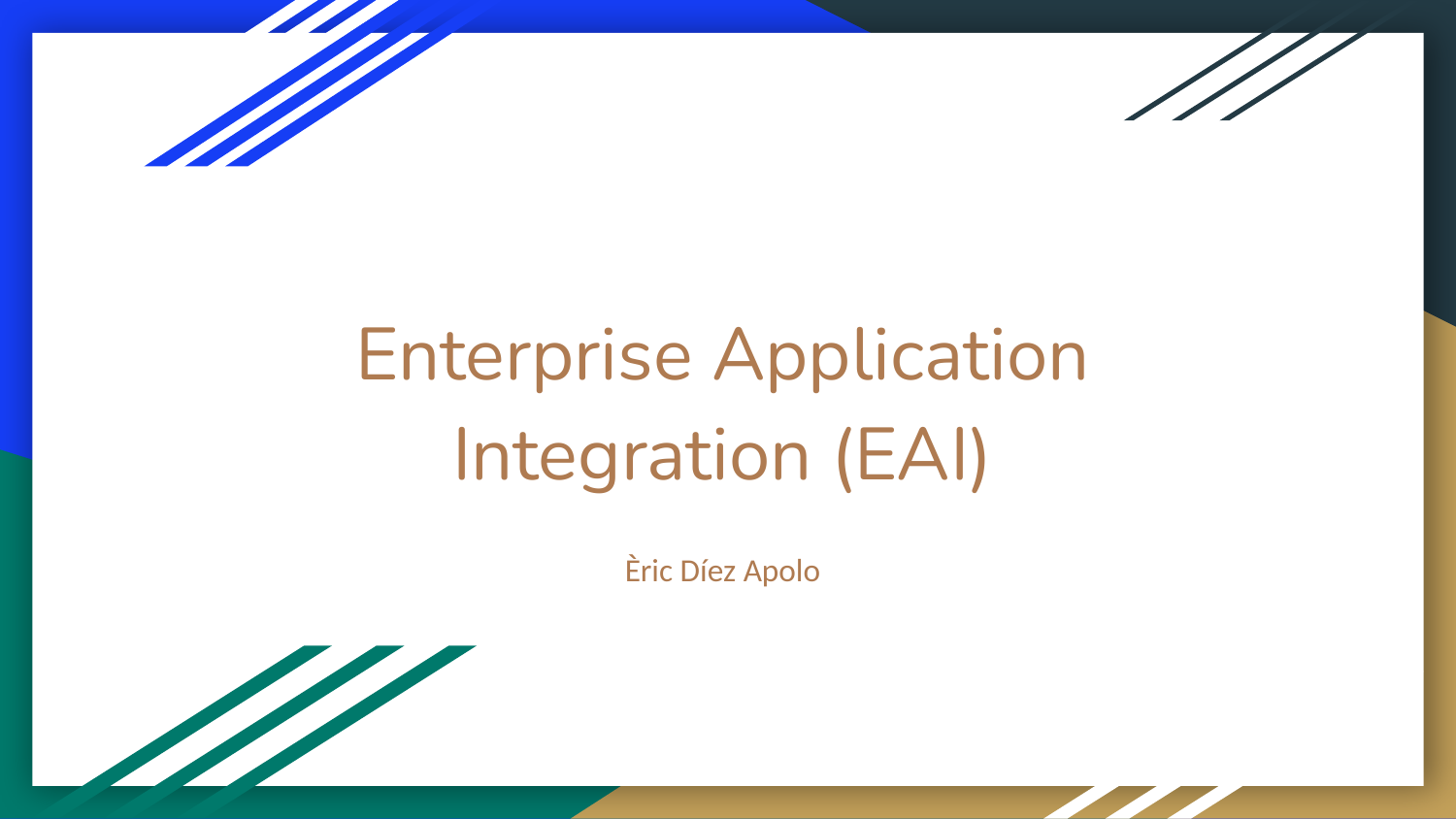

# Enterprise Application Integration (EAI)
Èric Díez Apolo